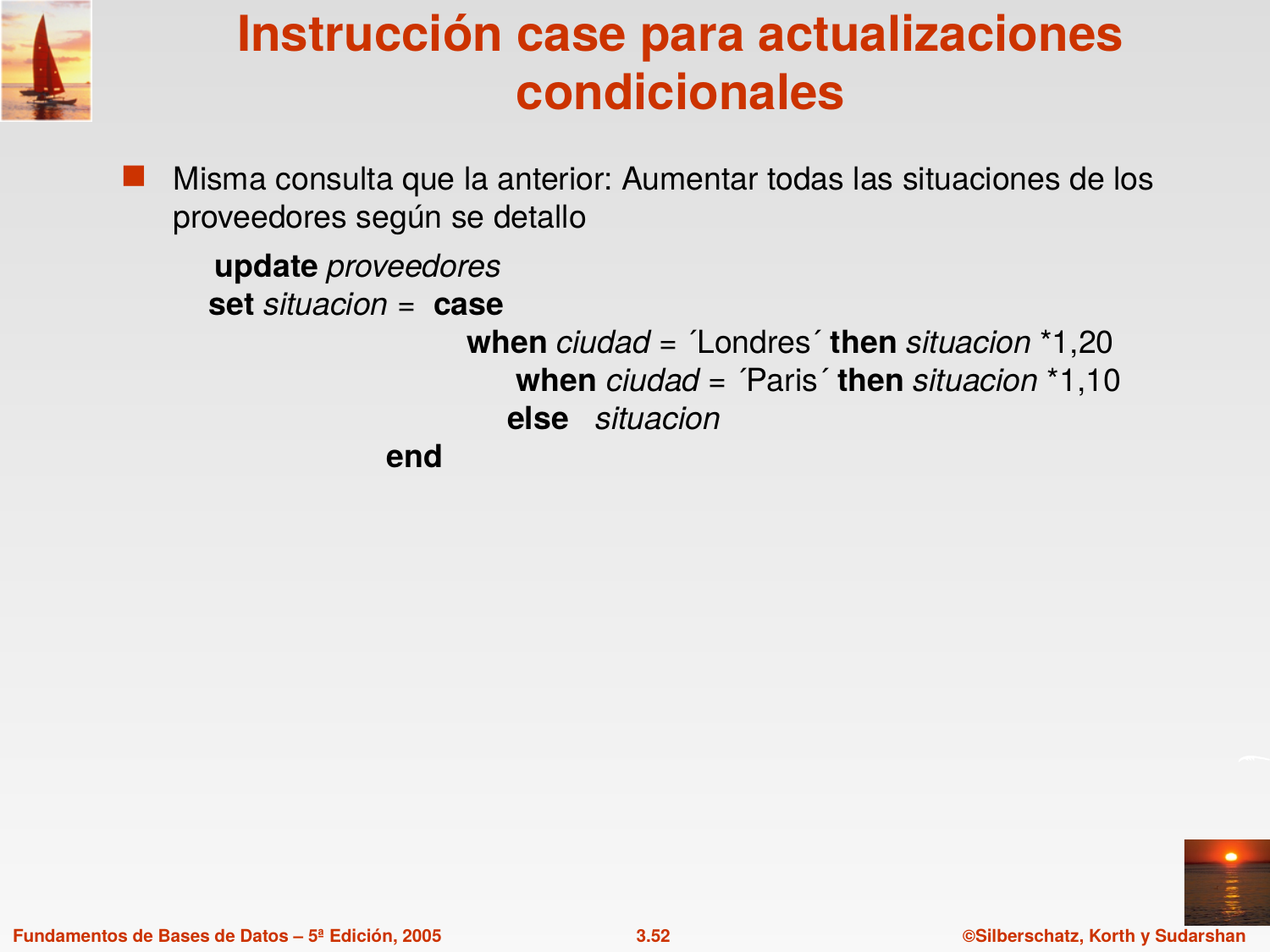

# Instrucción case para actualizaciones condicionales
Misma consulta que la anterior: Aumentar todas las situaciones de los proveedores según se detallo
          update proveedores
    set situacion =  case
                                 when ciudad = ´Londres´ then situacion *1,20
 		          when ciudad = ´Paris´ then situacion *1,10
		         else   situacion
                        end